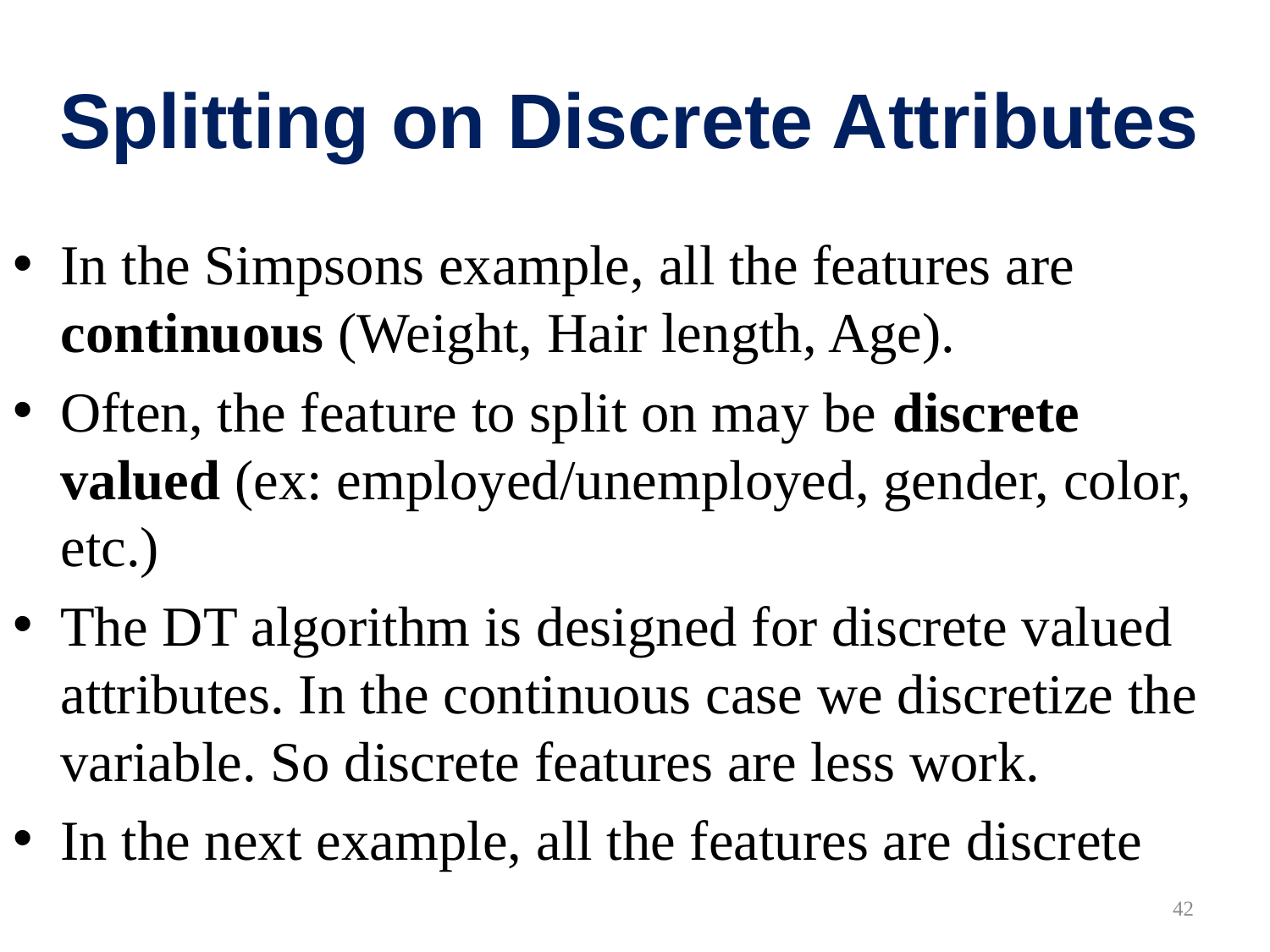

# Splitting on Discrete Attributes
In the Simpsons example, all the features are continuous (Weight, Hair length, Age).
Often, the feature to split on may be discrete valued (ex: employed/unemployed, gender, color, etc.)
The DT algorithm is designed for discrete valued attributes. In the continuous case we discretize the variable. So discrete features are less work.
In the next example, all the features are discrete

42